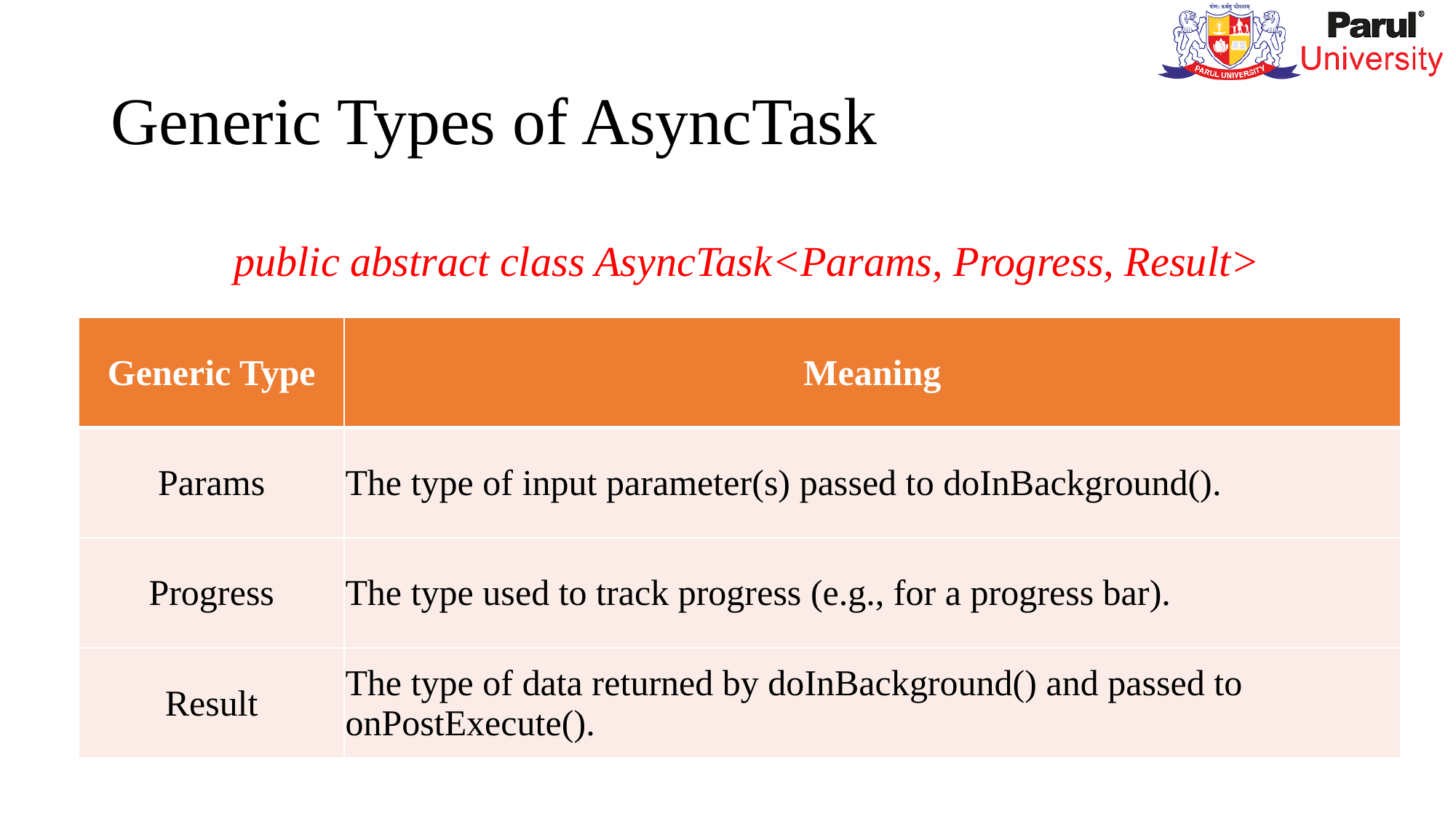

# Generic Types of AsyncTask
public abstract class AsyncTask<Params, Progress, Result>
| Generic Type | Meaning |
| --- | --- |
| Params | The type of input parameter(s) passed to doInBackground(). |
| Progress | The type used to track progress (e.g., for a progress bar). |
| Result | The type of data returned by doInBackground() and passed to onPostExecute(). |